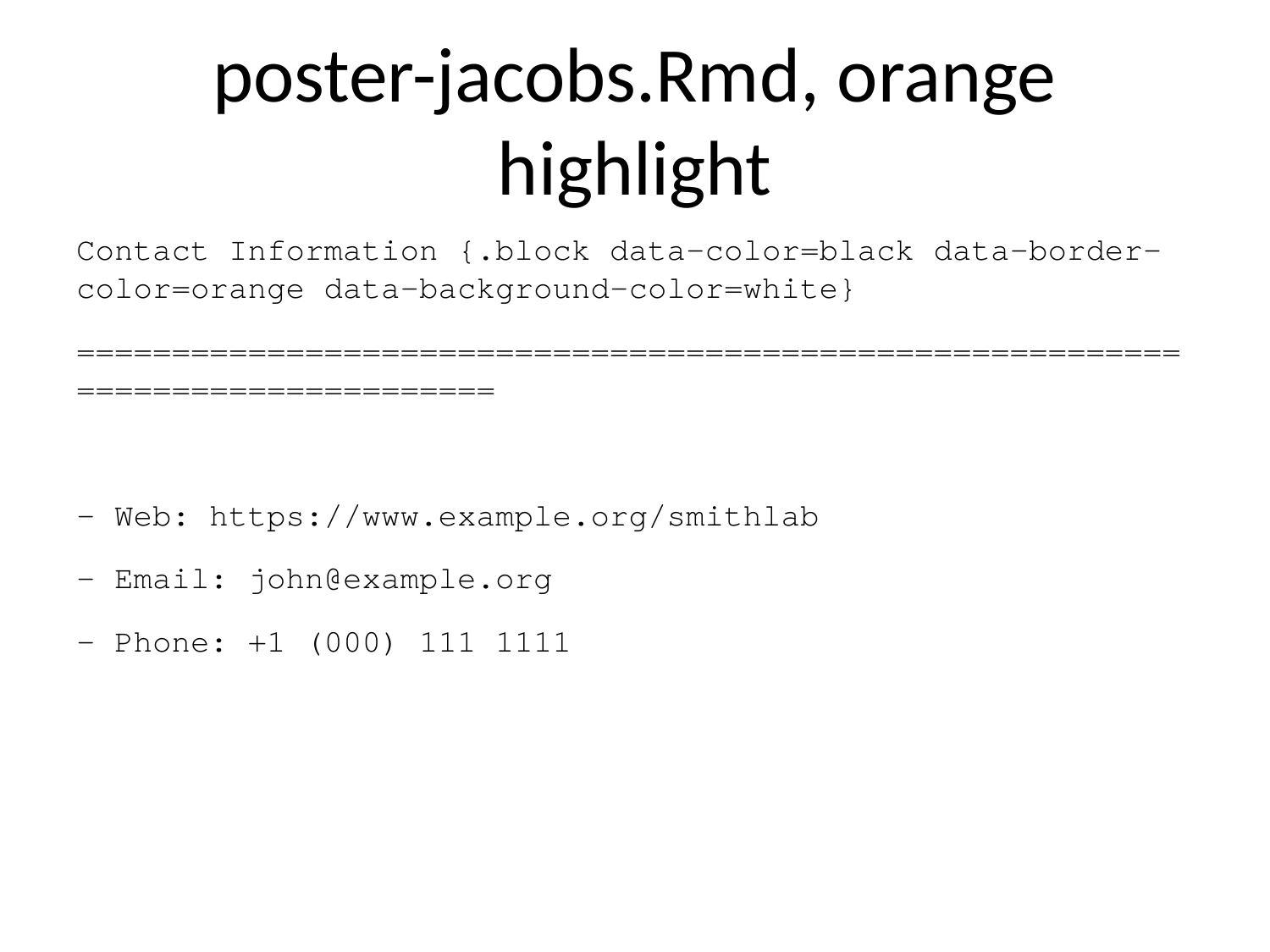

# poster-jacobs.Rmd, orange highlight
Contact Information {.block data-color=black data-border-color=orange data-background-color=white}
================================================================================

- Web: https://www.example.org/smithlab
- Email: john@example.org
- Phone: +1 (000) 111 1111